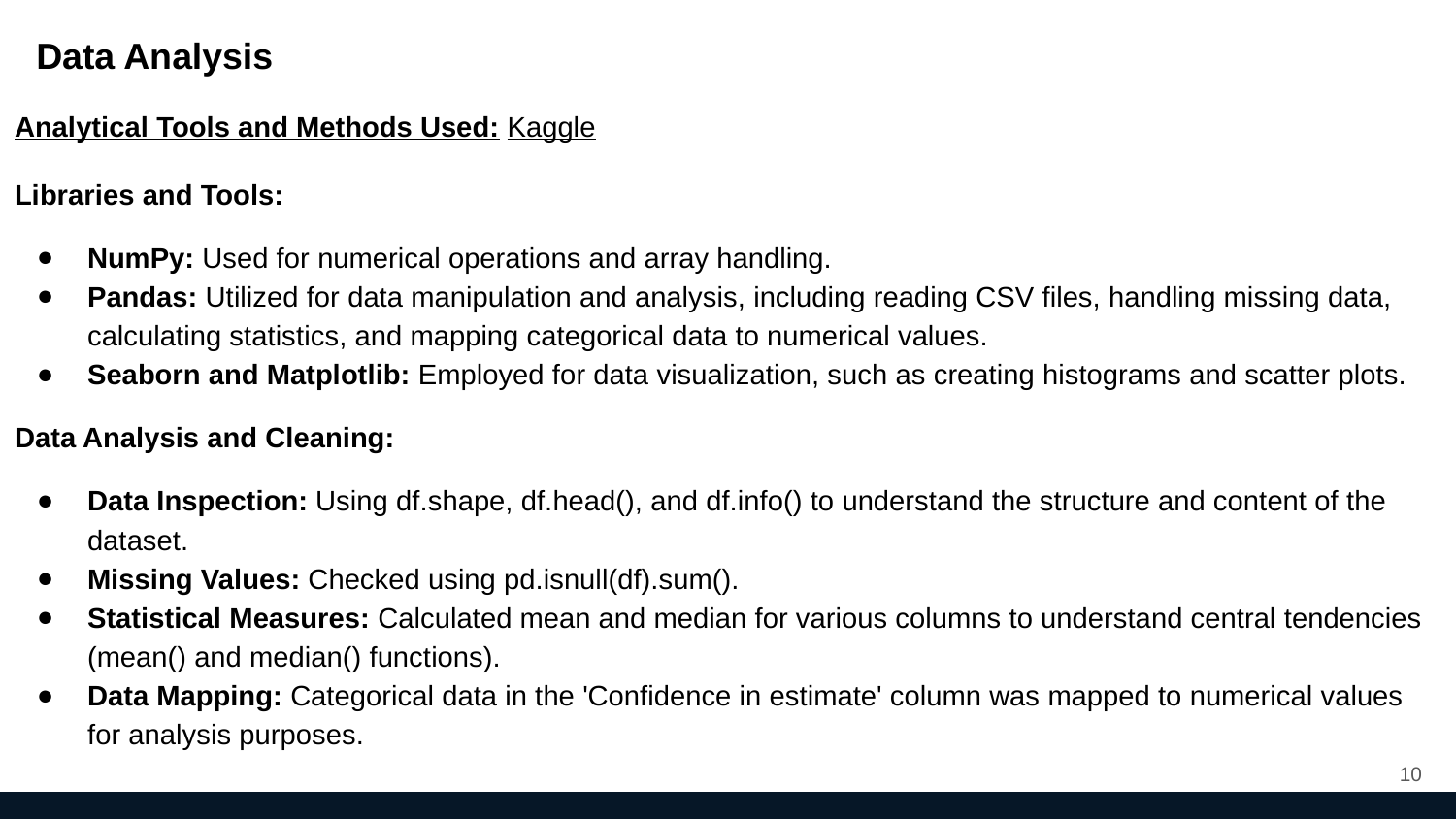

Data Analysis
Analytical Tools and Methods Used: Kaggle

Libraries and Tools:
NumPy: Used for numerical operations and array handling.
Pandas: Utilized for data manipulation and analysis, including reading CSV files, handling missing data, calculating statistics, and mapping categorical data to numerical values.
Seaborn and Matplotlib: Employed for data visualization, such as creating histograms and scatter plots.
Data Analysis and Cleaning:
Data Inspection: Using df.shape, df.head(), and df.info() to understand the structure and content of the dataset.
Missing Values: Checked using pd.isnull(df).sum().
Statistical Measures: Calculated mean and median for various columns to understand central tendencies (mean() and median() functions).
Data Mapping: Categorical data in the 'Confidence in estimate' column was mapped to numerical values for analysis purposes.
10